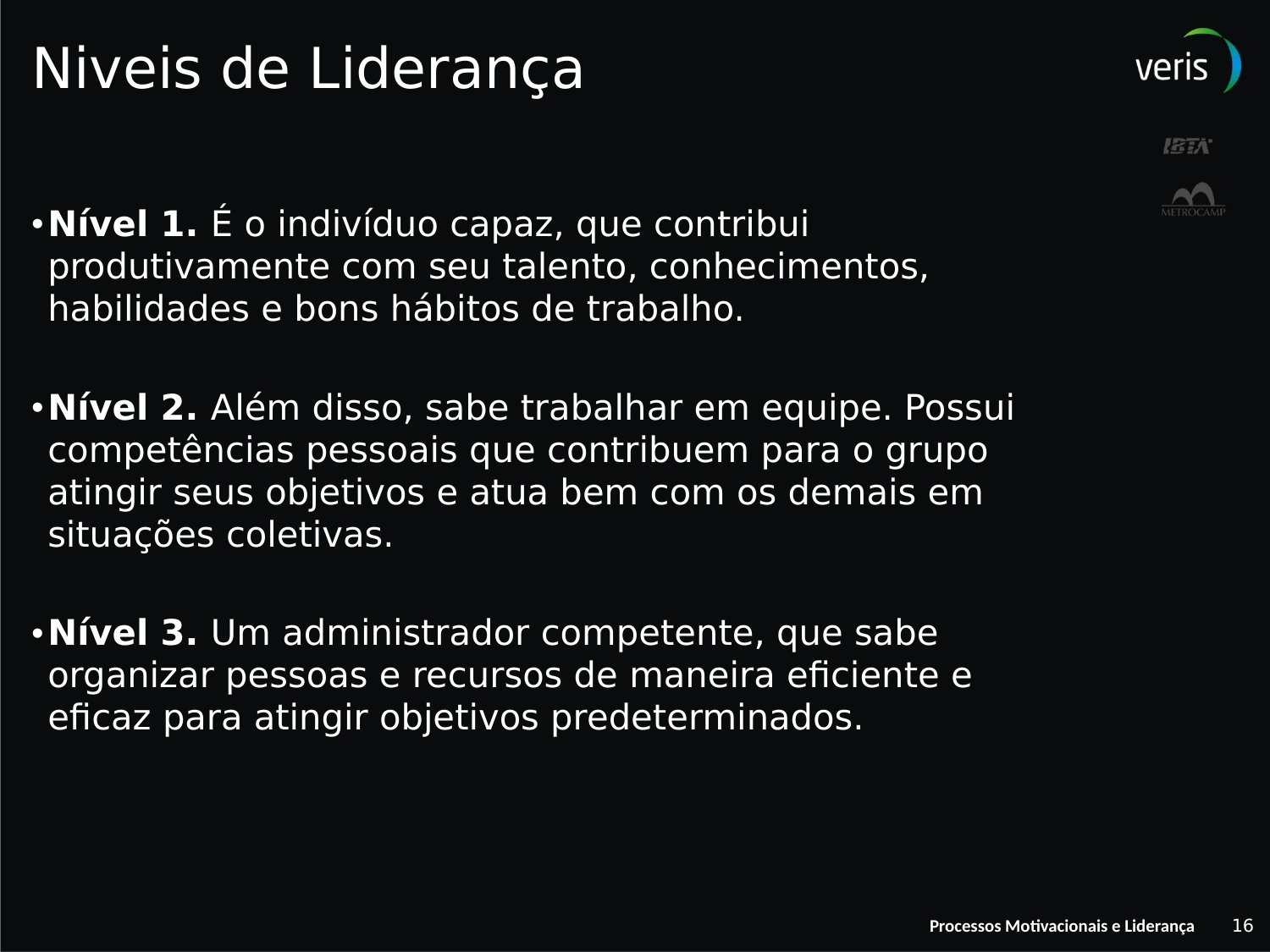

# Niveis de Liderança
Nível 1. É o indivíduo capaz, que contribui produtivamente com seu talento, conhecimentos, habilidades e bons hábitos de trabalho.

Nível 2. Além disso, sabe trabalhar em equipe. Possui competências pessoais que contribuem para o grupo atingir seus objetivos e atua bem com os demais em situações coletivas.

Nível 3. Um administrador competente, que sabe organizar pessoas e recursos de maneira eficiente e eficaz para atingir objetivos predeterminados.

16
Processos Motivacionais e Liderança